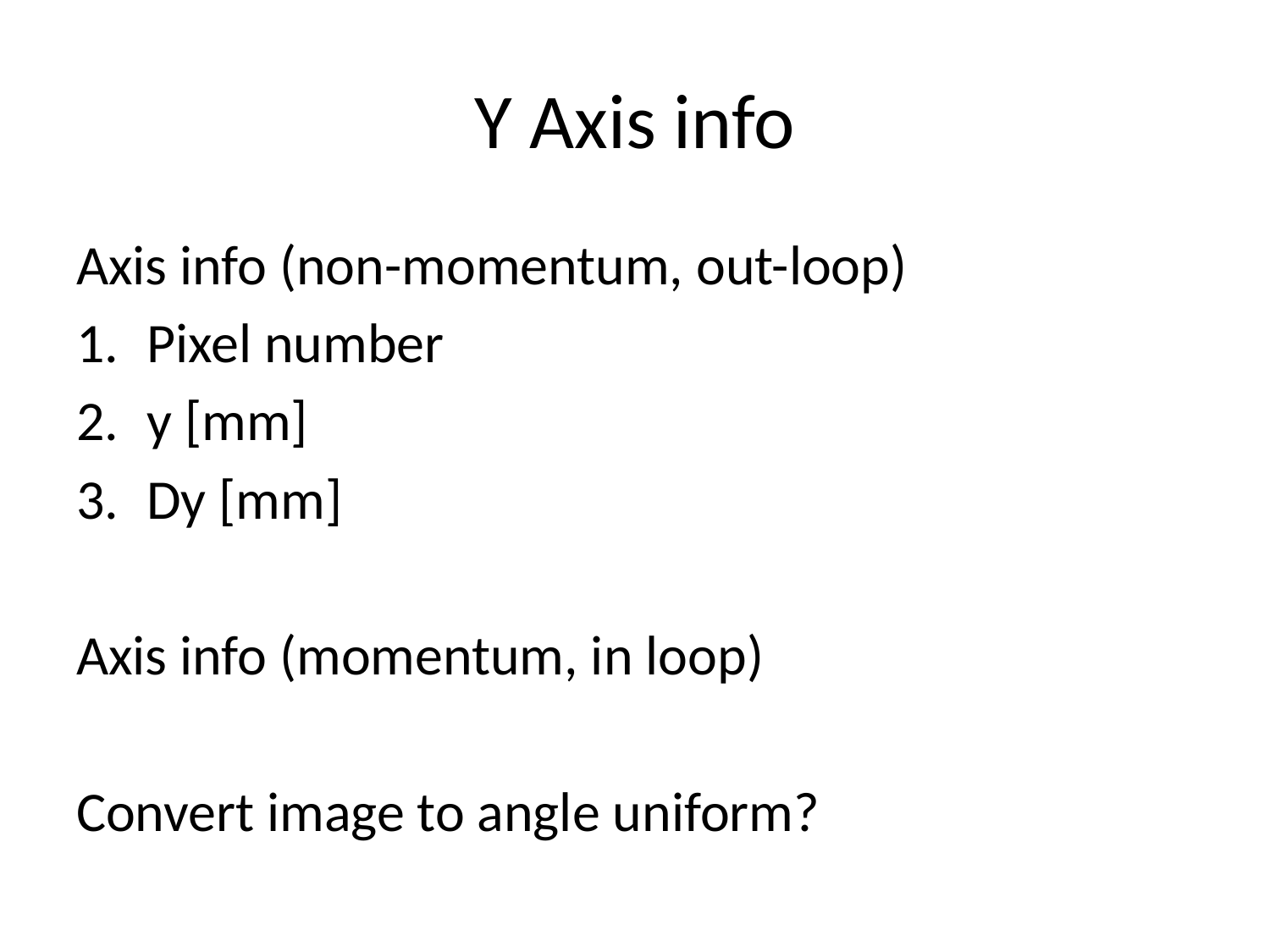

# Y Axis info
Axis info (non-momentum, out-loop)
Pixel number
y [mm]
Dy [mm]

Axis info (momentum, in loop)

Convert image to angle uniform?